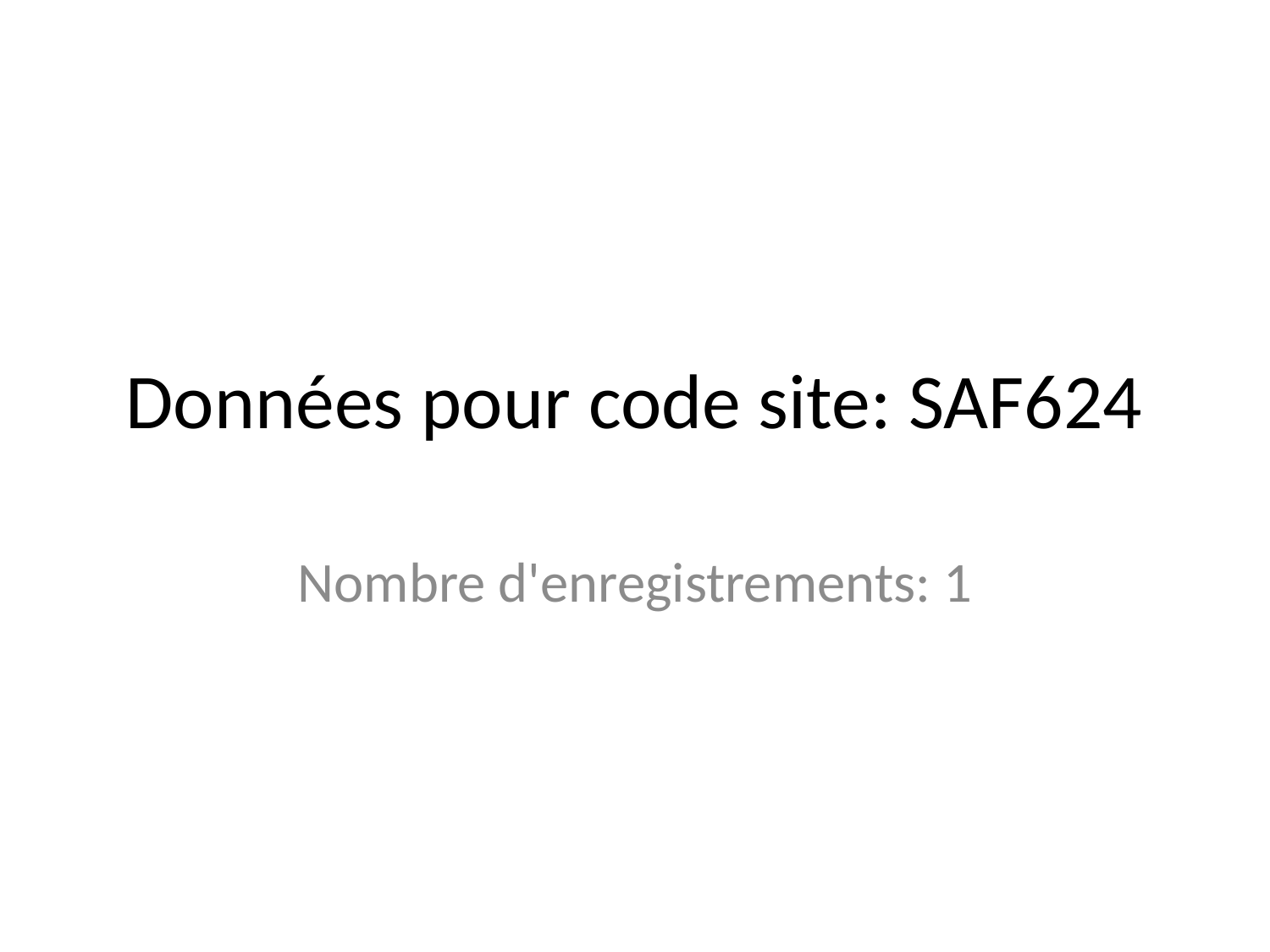

# Données pour code site: SAF624
Nombre d'enregistrements: 1